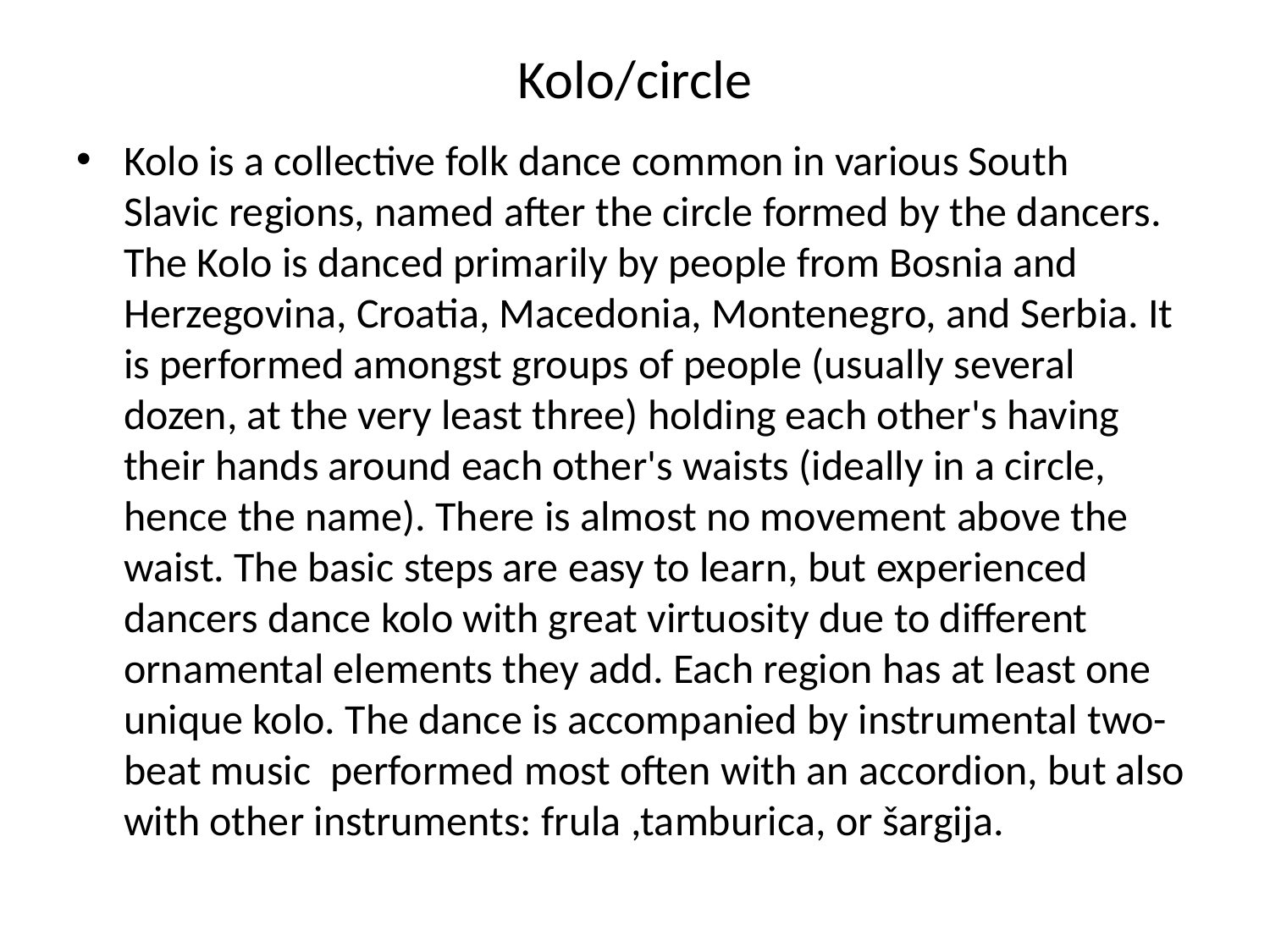

# Kolo/circle
Kolo is a collective folk dance common in various South Slavic regions, named after the circle formed by the dancers. The Kolo is danced primarily by people from Bosnia and Herzegovina, Croatia, Macedonia, Montenegro, and Serbia. It is performed amongst groups of people (usually several dozen, at the very least three) holding each other's having their hands around each other's waists (ideally in a circle, hence the name). There is almost no movement above the waist. The basic steps are easy to learn, but experienced dancers dance kolo with great virtuosity due to different ornamental elements they add. Each region has at least one unique kolo. The dance is accompanied by instrumental two-beat music  performed most often with an accordion, but also with other instruments: frula ,tamburica, or šargija.